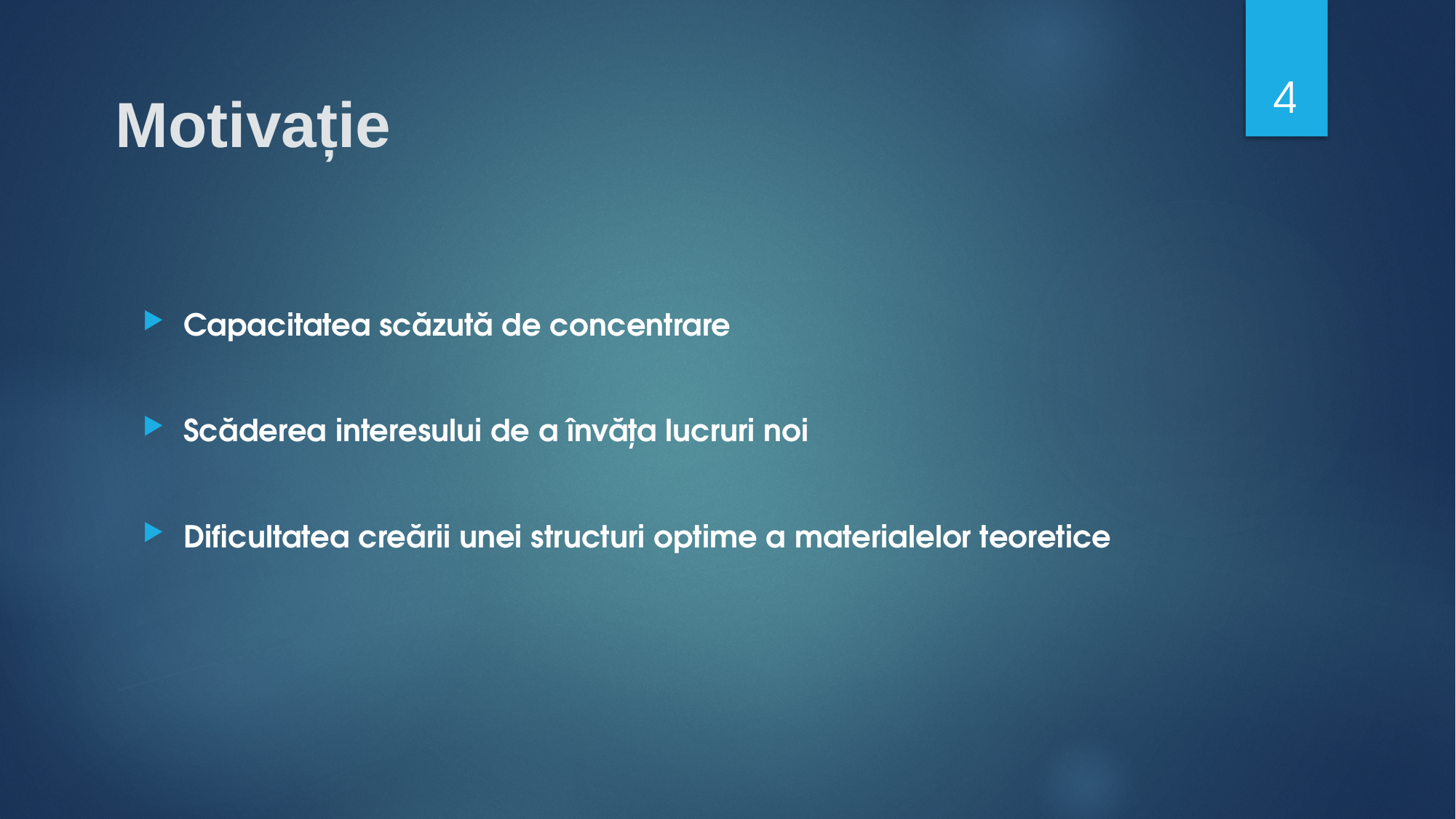

4
# Motivație
Capacitatea scăzută de concentrare
Scăderea interesului de a învăța lucruri noi
Dificultatea creării unei structuri optime a materialelor teoretice